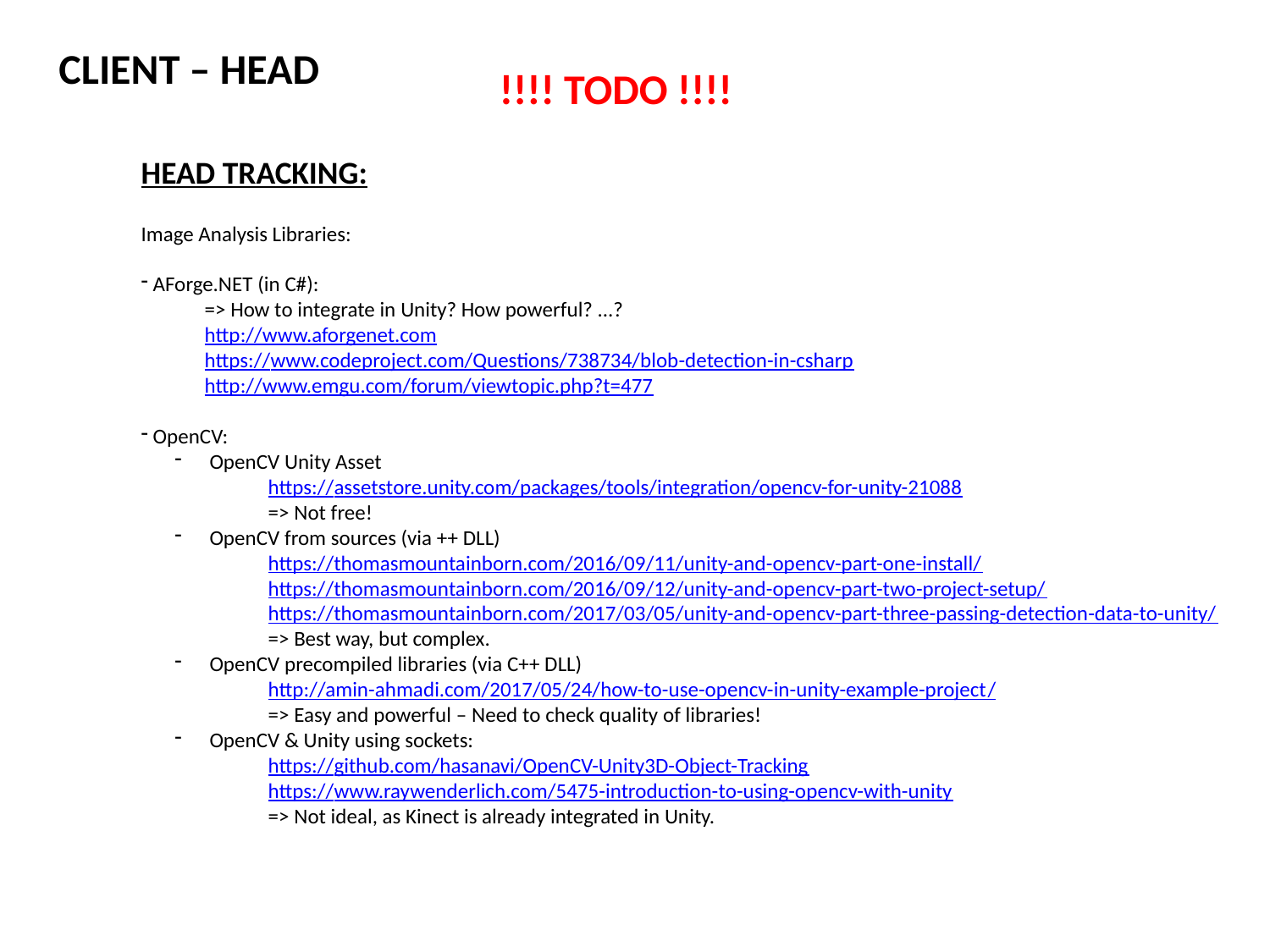

CLIENT – HEAD
!!!! TODO !!!!
HEAD TRACKING:

Image Analysis Libraries:

 AForge.NET (in C#):
=> How to integrate in Unity? How powerful? ...?
http://www.aforgenet.com
https://www.codeproject.com/Questions/738734/blob-detection-in-csharp
http://www.emgu.com/forum/viewtopic.php?t=477

 OpenCV:
 OpenCV Unity Asset
https://assetstore.unity.com/packages/tools/integration/opencv-for-unity-21088
=> Not free!
 OpenCV from sources (via ++ DLL)
https://thomasmountainborn.com/2016/09/11/unity-and-opencv-part-one-install/
https://thomasmountainborn.com/2016/09/12/unity-and-opencv-part-two-project-setup/
https://thomasmountainborn.com/2017/03/05/unity-and-opencv-part-three-passing-detection-data-to-unity/
=> Best way, but complex.
 OpenCV precompiled libraries (via C++ DLL)
http://amin-ahmadi.com/2017/05/24/how-to-use-opencv-in-unity-example-project/
=> Easy and powerful – Need to check quality of libraries!
 OpenCV & Unity using sockets:
https://github.com/hasanavi/OpenCV-Unity3D-Object-Tracking
https://www.raywenderlich.com/5475-introduction-to-using-opencv-with-unity
=> Not ideal, as Kinect is already integrated in Unity.